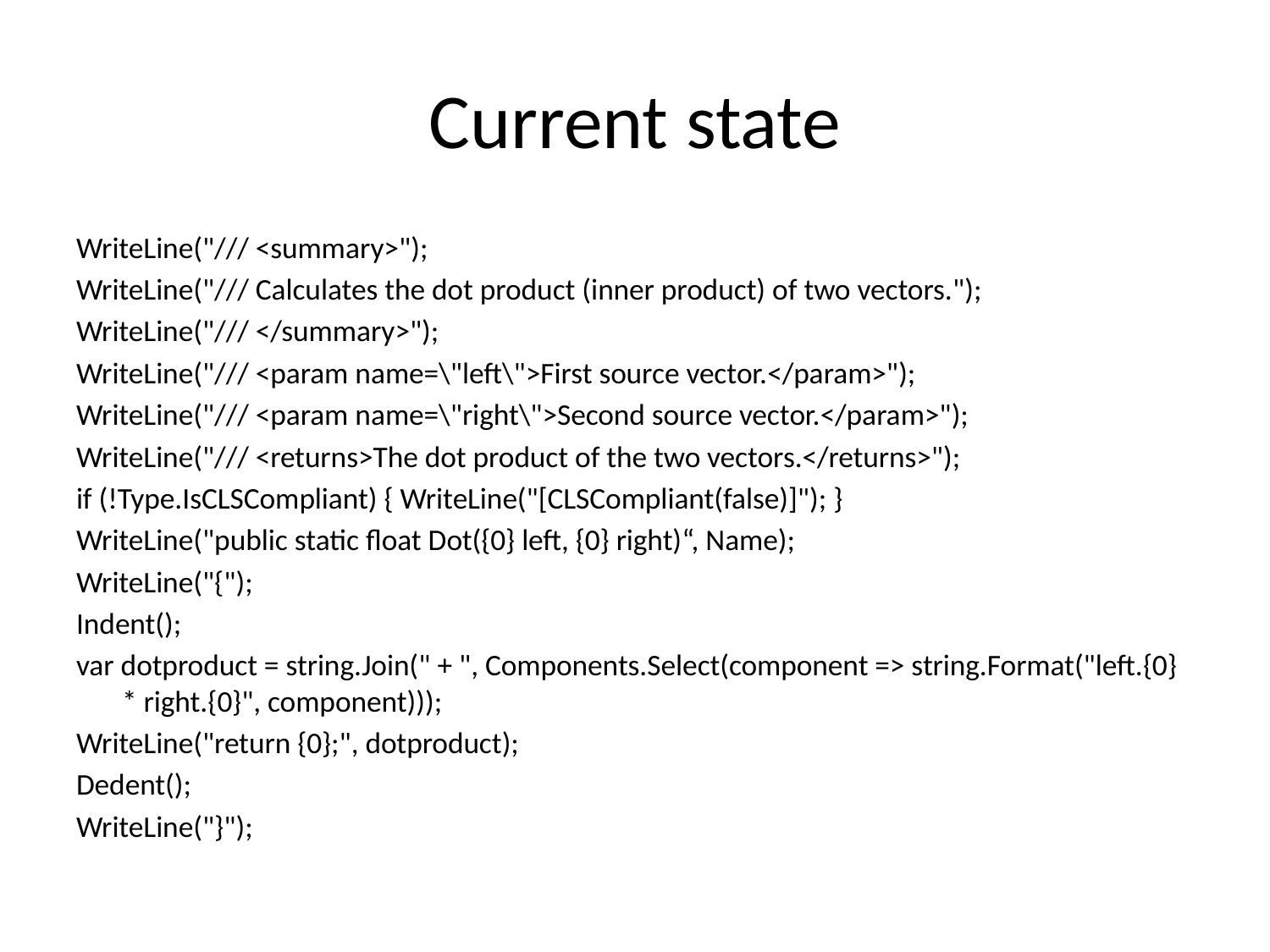

# Current state
WriteLine("/// <summary>");
WriteLine("/// Calculates the dot product (inner product) of two vectors.");
WriteLine("/// </summary>");
WriteLine("/// <param name=\"left\">First source vector.</param>");
WriteLine("/// <param name=\"right\">Second source vector.</param>");
WriteLine("/// <returns>The dot product of the two vectors.</returns>");
if (!Type.IsCLSCompliant) { WriteLine("[CLSCompliant(false)]"); }
WriteLine("public static float Dot({0} left, {0} right)“, Name);
WriteLine("{");
Indent();
var dotproduct = string.Join(" + ", Components.Select(component => string.Format("left.{0} * right.{0}", component)));
WriteLine("return {0};", dotproduct);
Dedent();
WriteLine("}");